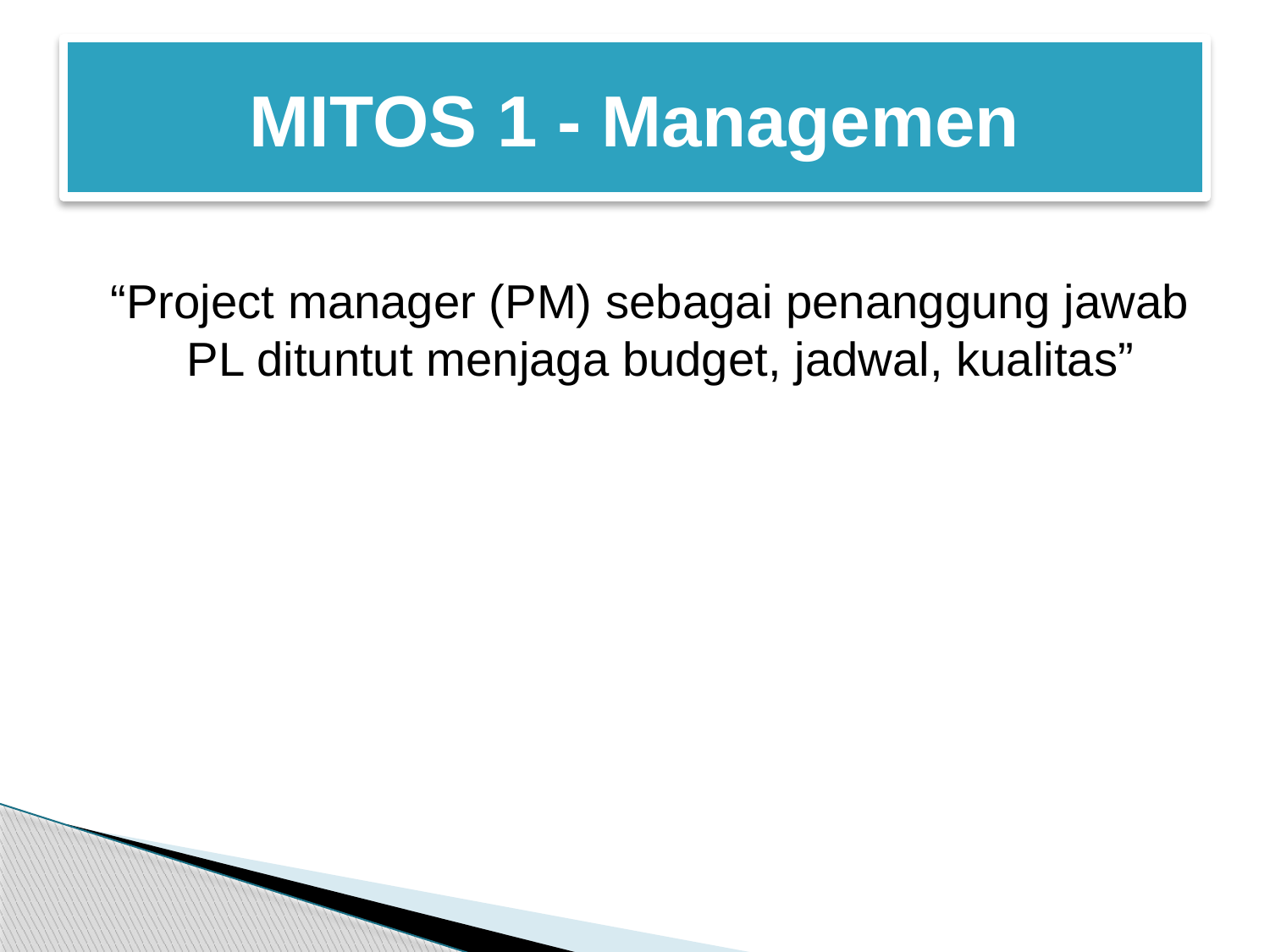

# MITOS 1 - Managemen
 “Project manager (PM) sebagai penanggung jawab PL dituntut menjaga budget, jadwal, kualitas”